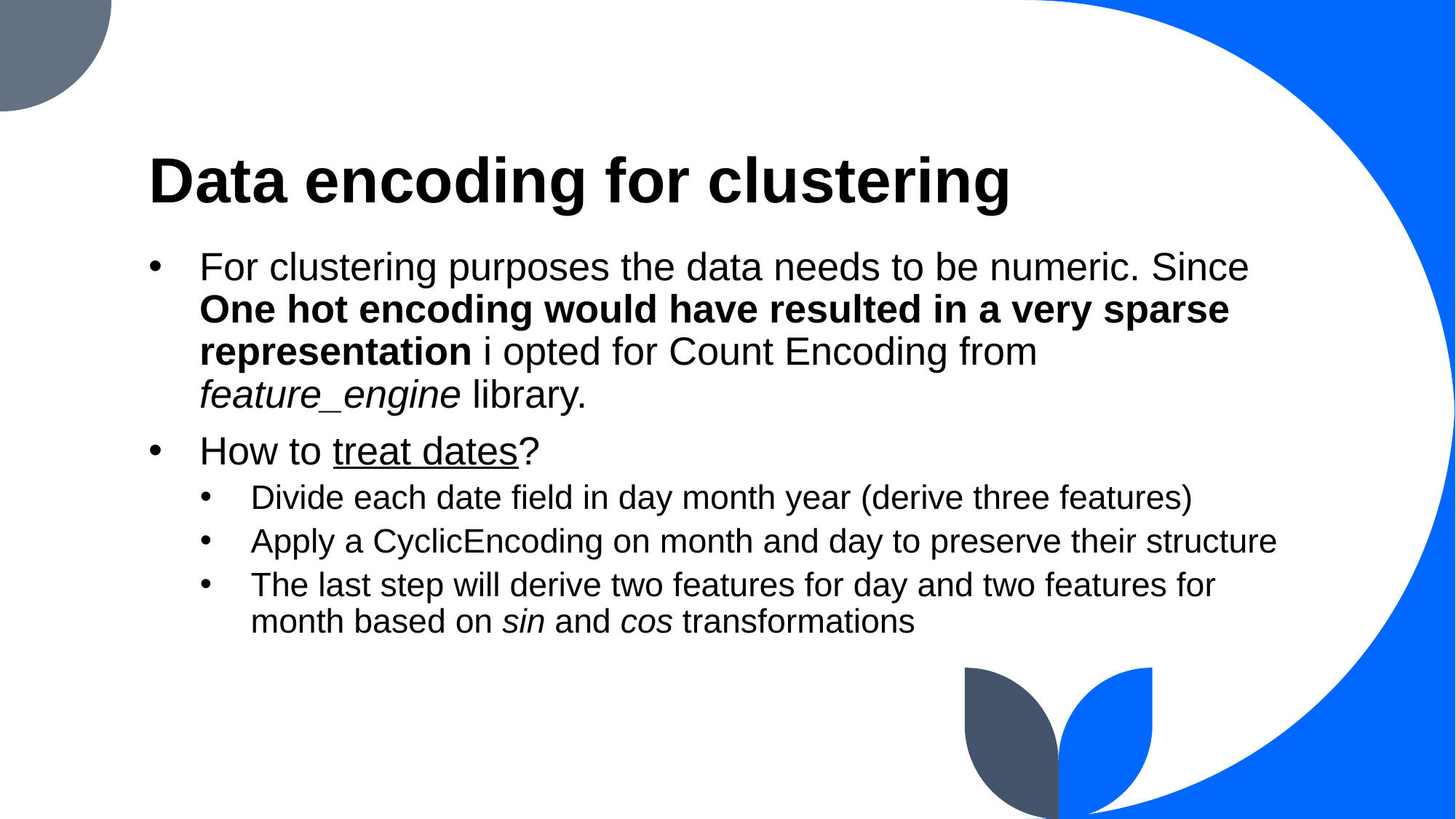

# Data encoding for clustering
For clustering purposes the data needs to be numeric. Since One hot encoding would have resulted in a very sparse representation i opted for Count Encoding from feature_engine library.
How to treat dates?
Divide each date field in day month year (derive three features)
Apply a CyclicEncoding on month and day to preserve their structure
The last step will derive two features for day and two features for month based on sin and cos transformations